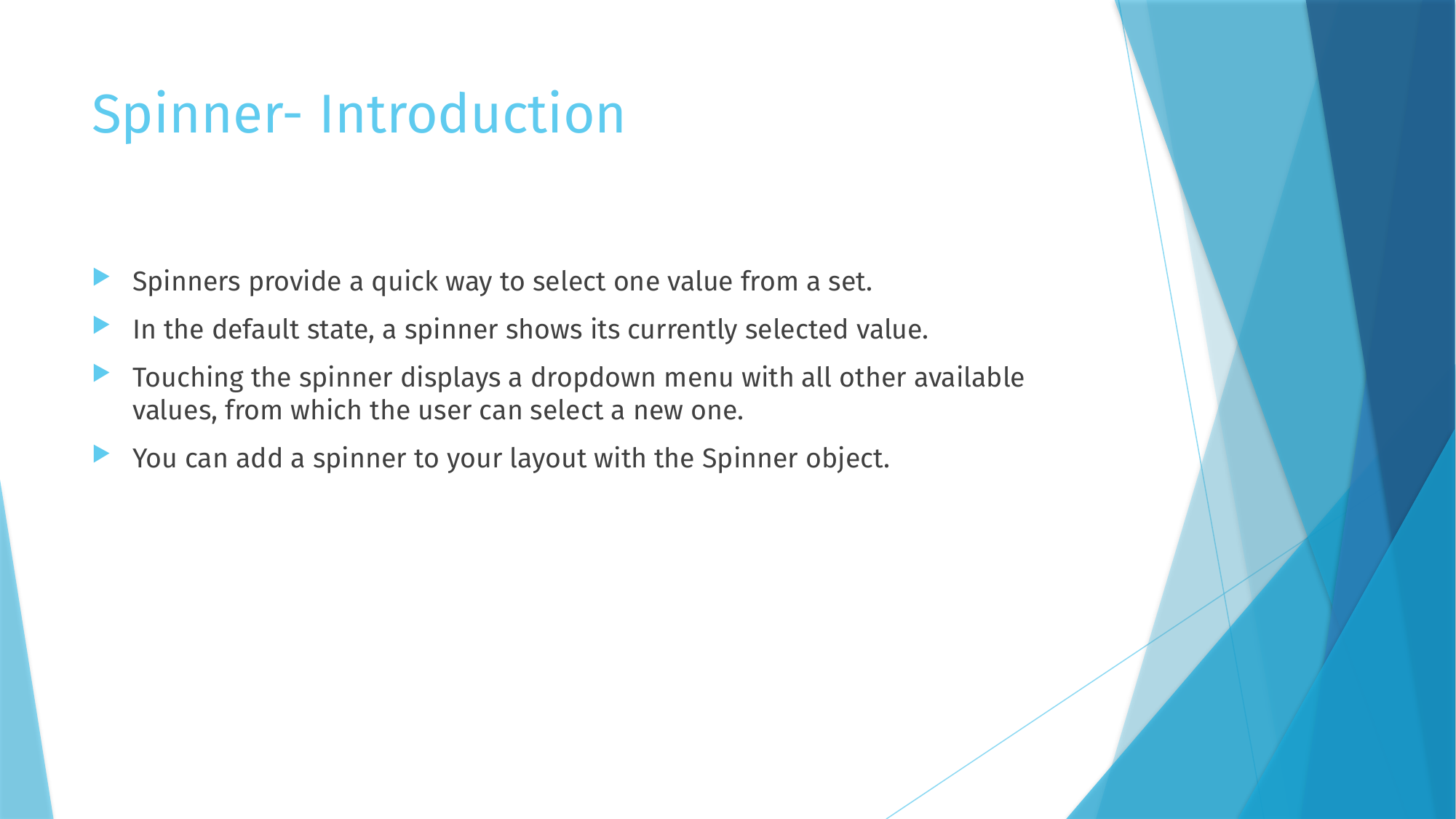

# Spinner- Introduction
Spinners provide a quick way to select one value from a set.
In the default state, a spinner shows its currently selected value.
Touching the spinner displays a dropdown menu with all other available values, from which the user can select a new one.
You can add a spinner to your layout with the Spinner object.